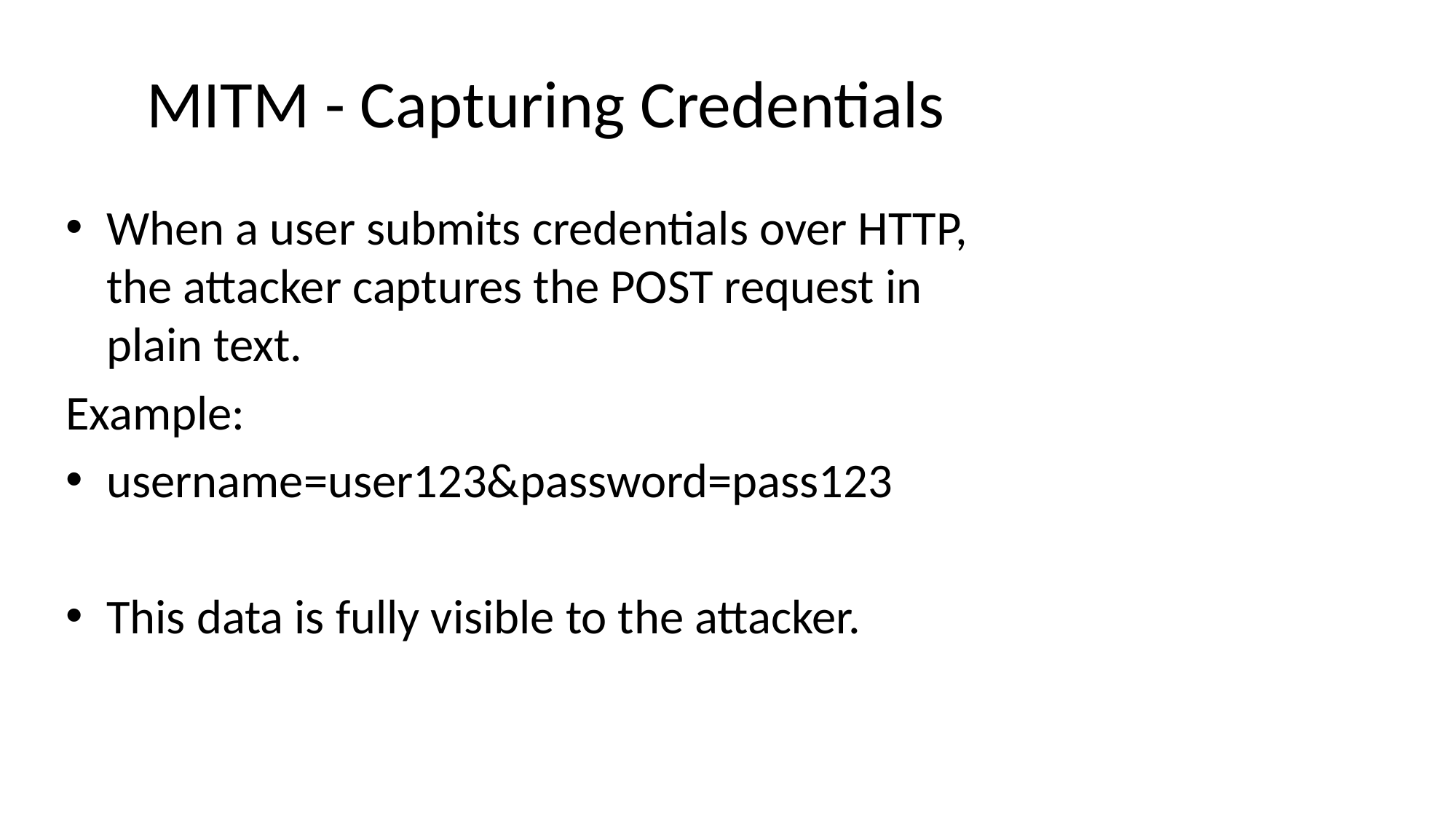

# MITM - Capturing Credentials
When a user submits credentials over HTTP, the attacker captures the POST request in plain text.
Example:
username=user123&password=pass123

This data is fully visible to the attacker.